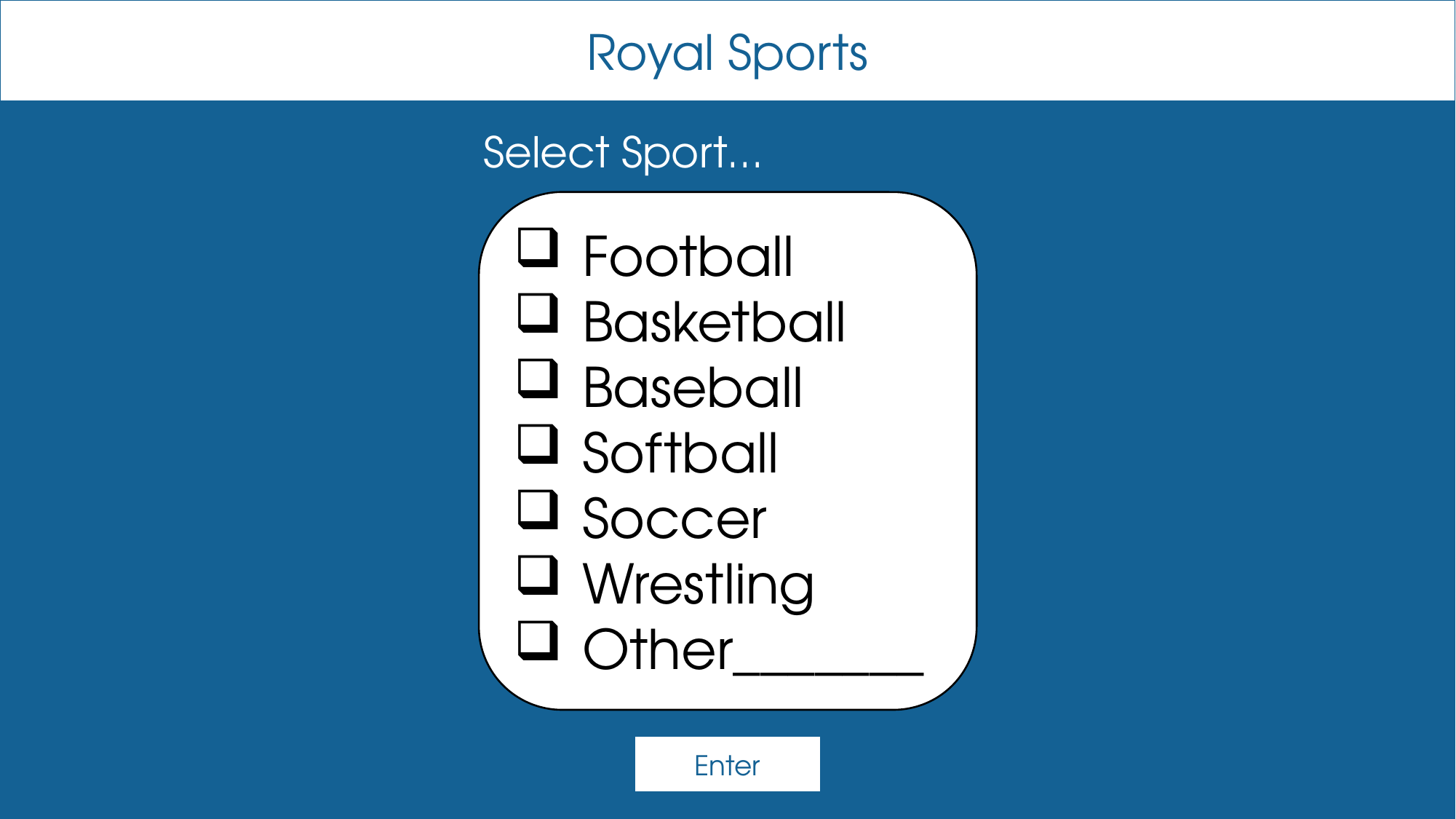

Royal Sports

Select Sport…
Football
Basketball
Baseball
Softball
Soccer
Wrestling
Other_______

Enter